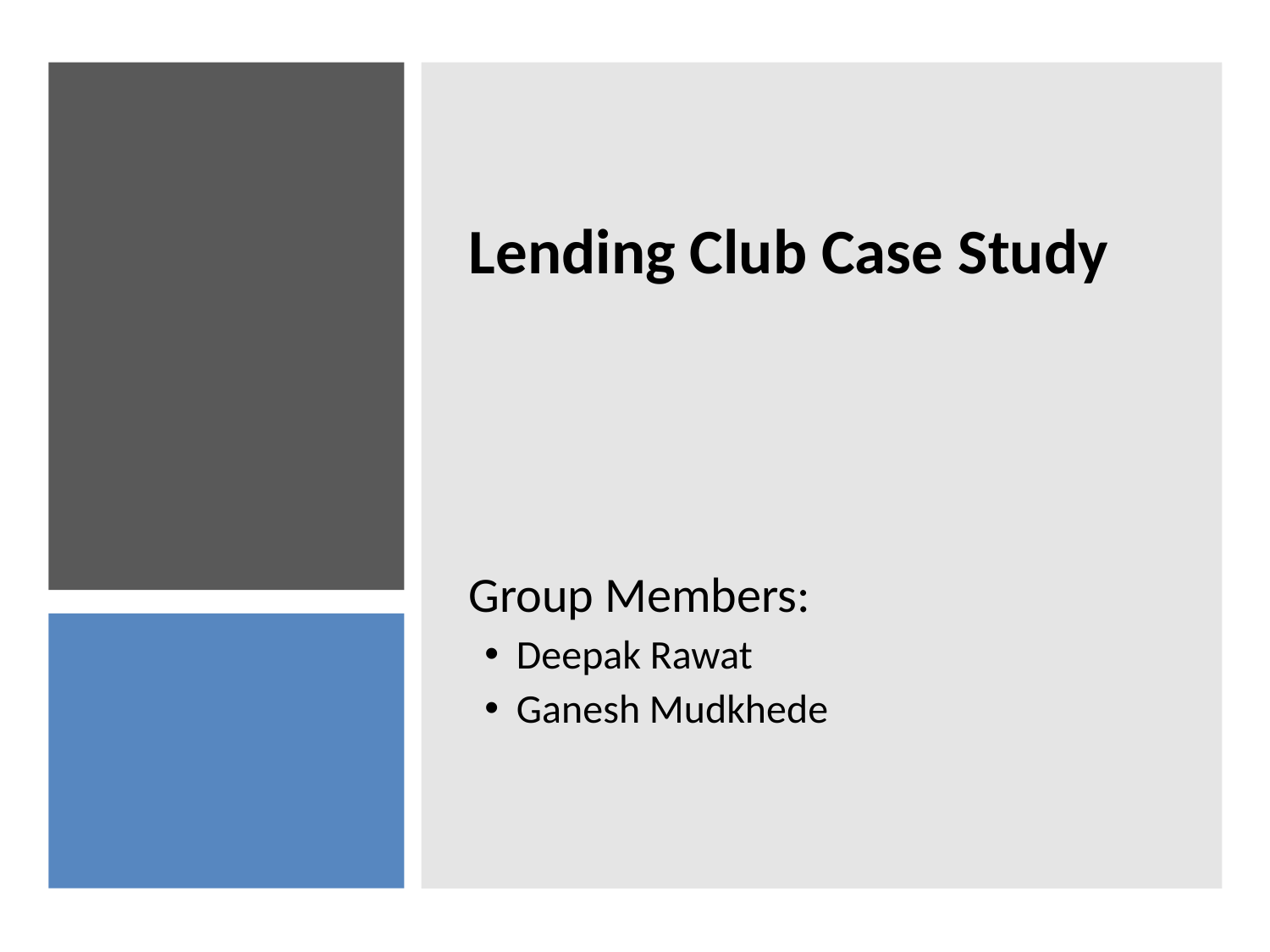

Lending Club Case Study

Group Members:
Deepak Rawat
Ganesh Mudkhede